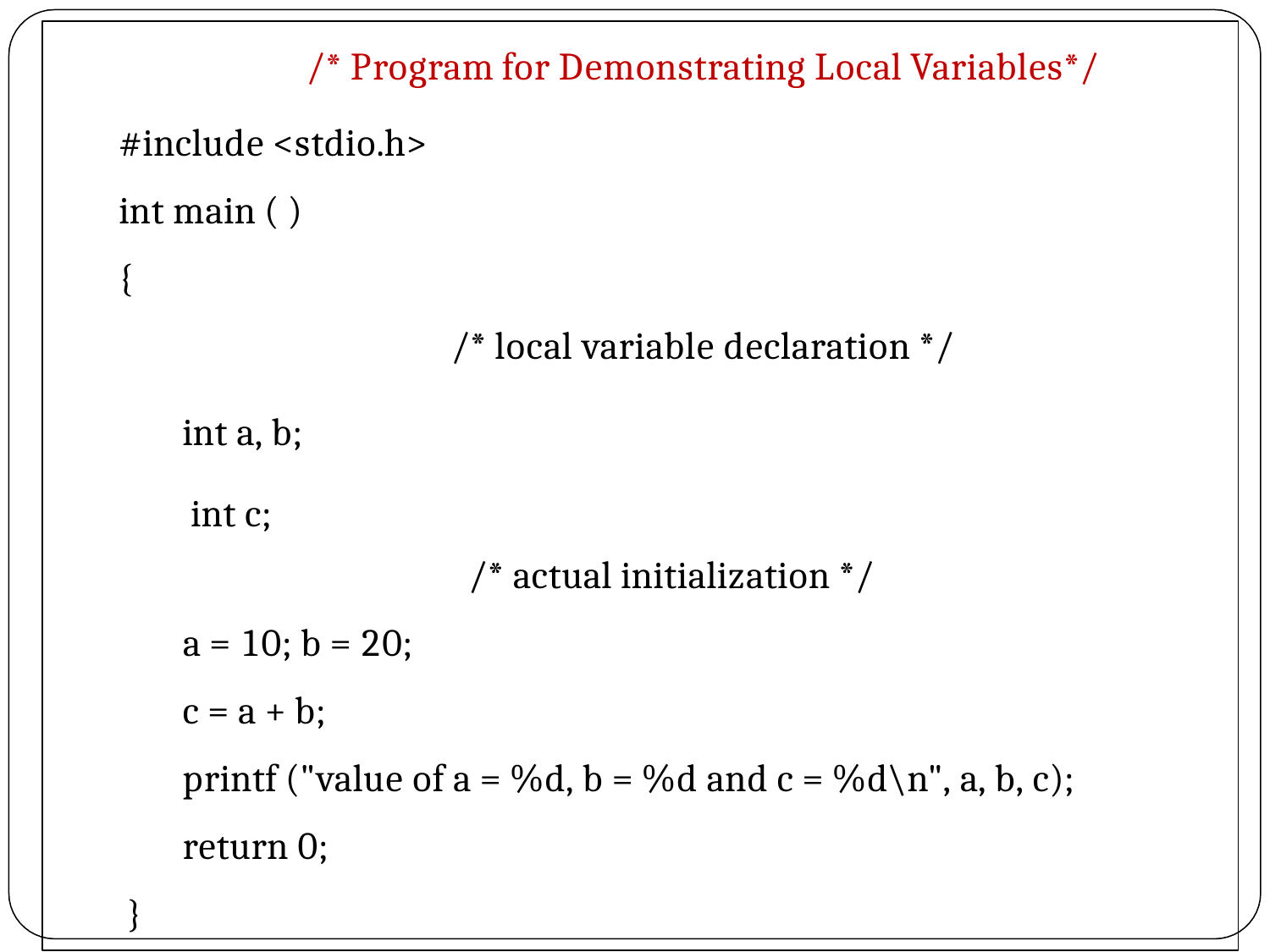

/* Program for Demonstrating Local Variables*/
#include <stdio.h>
int main ( )
{
/* local variable declaration */
int a, b;  int c;
/* actual initialization */
a = 10; b = 20;
c = a + b;
printf ("value of a = %d, b = %d and c = %d\n", a, b, c);
return 0;
}